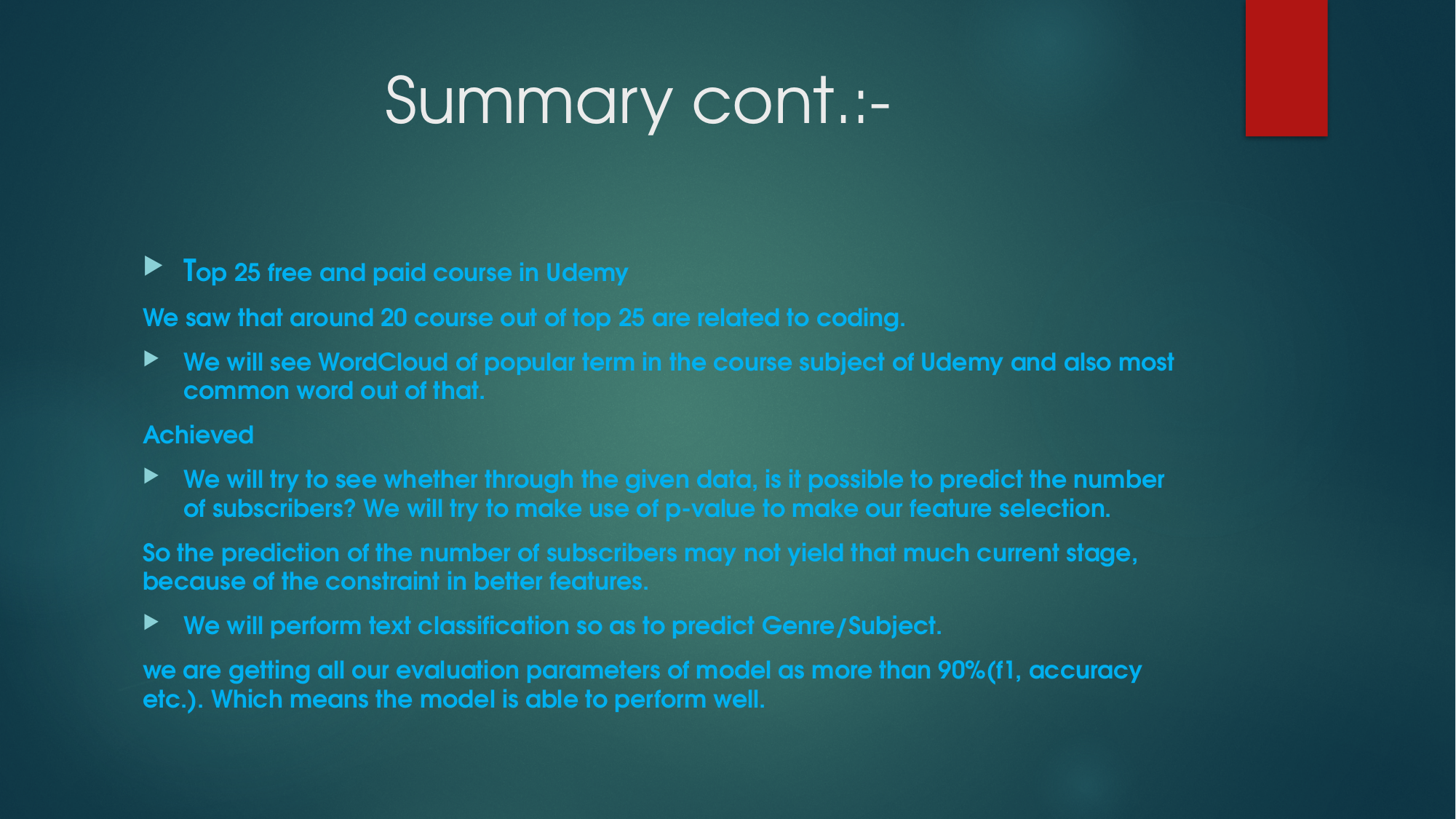

# Summary cont.:-
Top 25 free and paid course in Udemy
We saw that around 20 course out of top 25 are related to coding.
We will see WordCloud of popular term in the course subject of Udemy and also most common word out of that.
Achieved
We will try to see whether through the given data, is it possible to predict the number of subscribers? We will try to make use of p-value to make our feature selection.
So the prediction of the number of subscribers may not yield that much current stage, because of the constraint in better features.
We will perform text classification so as to predict Genre/Subject.
we are getting all our evaluation parameters of model as more than 90%(f1, accuracy etc.). Which means the model is able to perform well.